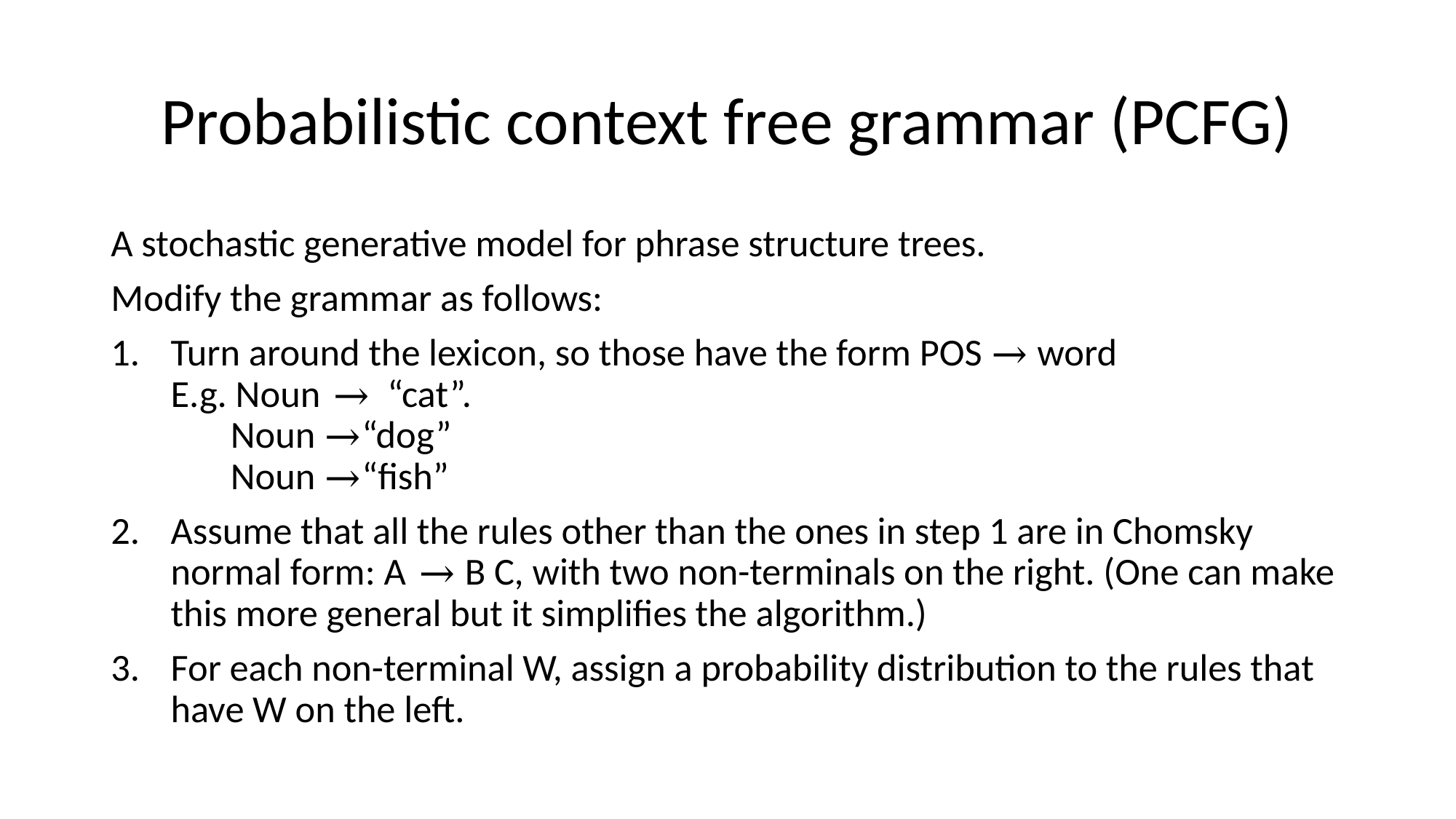

# Probabilistic context free grammar (PCFG)
A stochastic generative model for phrase structure trees.
Modify the grammar as follows:
Turn around the lexicon, so those have the form POS → word
E.g. Noun →  “cat”.
       Noun →“dog”
       Noun →“fish”
Assume that all the rules other than the ones in step 1 are in Chomsky normal form: A → B C, with two non-terminals on the right. (One can make this more general but it simplifies the algorithm.)
For each non-terminal W, assign a probability distribution to the rules that have W on the left.